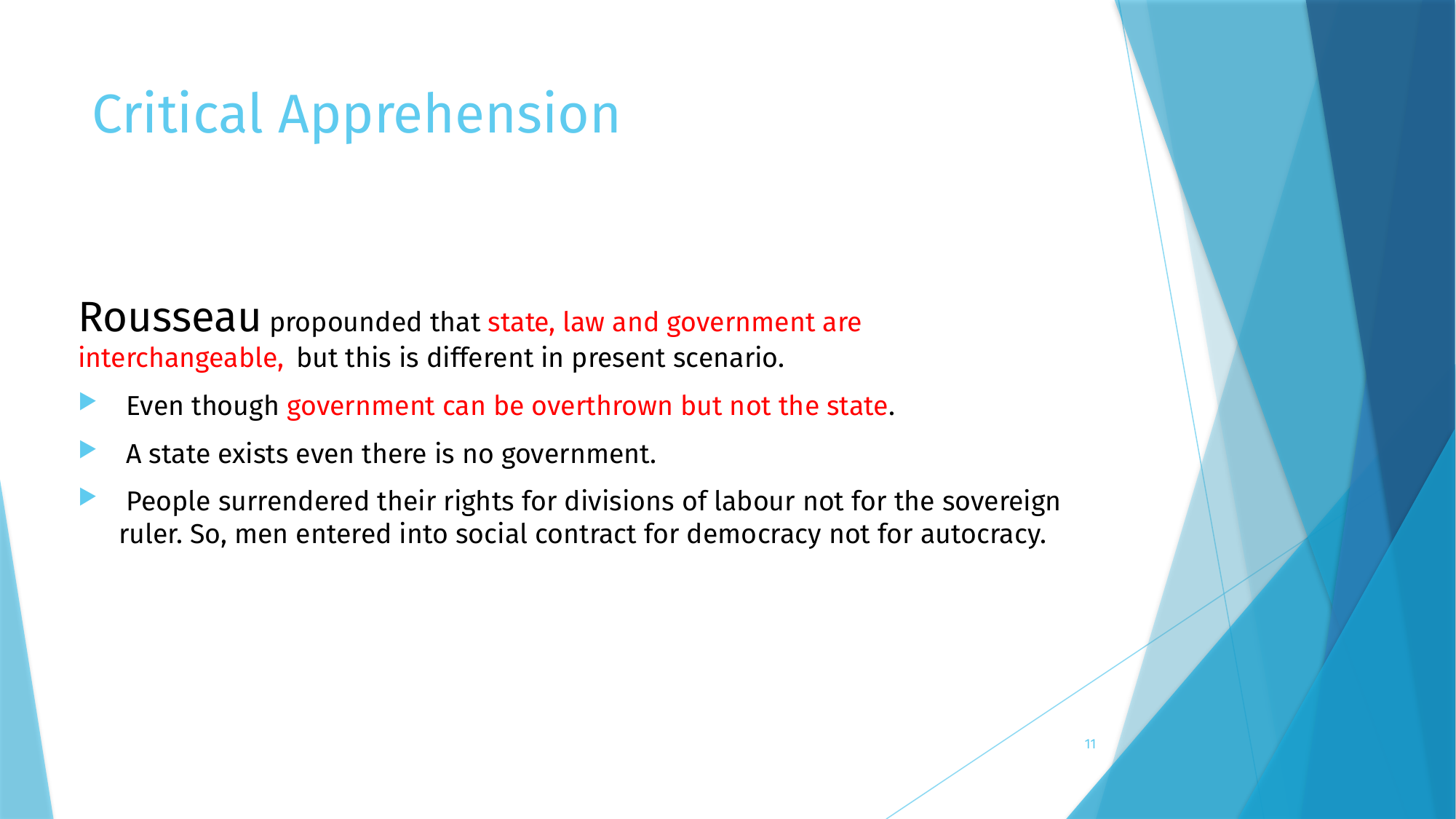

# Critical Apprehension

Rousseau propounded that state, law and government are 	interchangeable, 	but this is different in present scenario.
 Even though government can be overthrown but not the state.
 A state exists even there is no government.
 People surrendered their rights for divisions of labour not for the sovereign ruler. So, men entered into social contract for democracy not for autocracy.

11